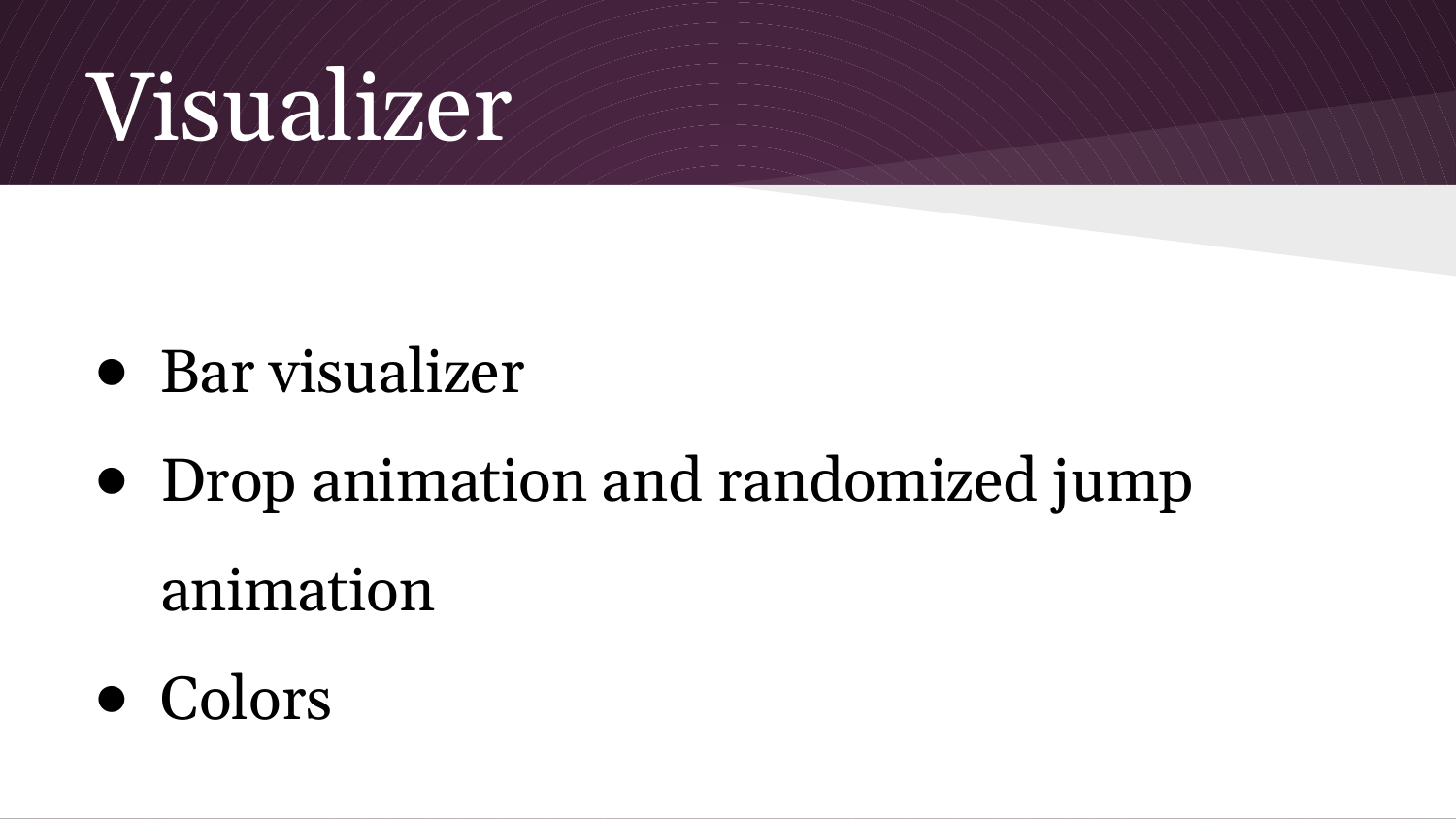

# Visualizer
Bar visualizer
Drop animation and randomized jump animation
Colors